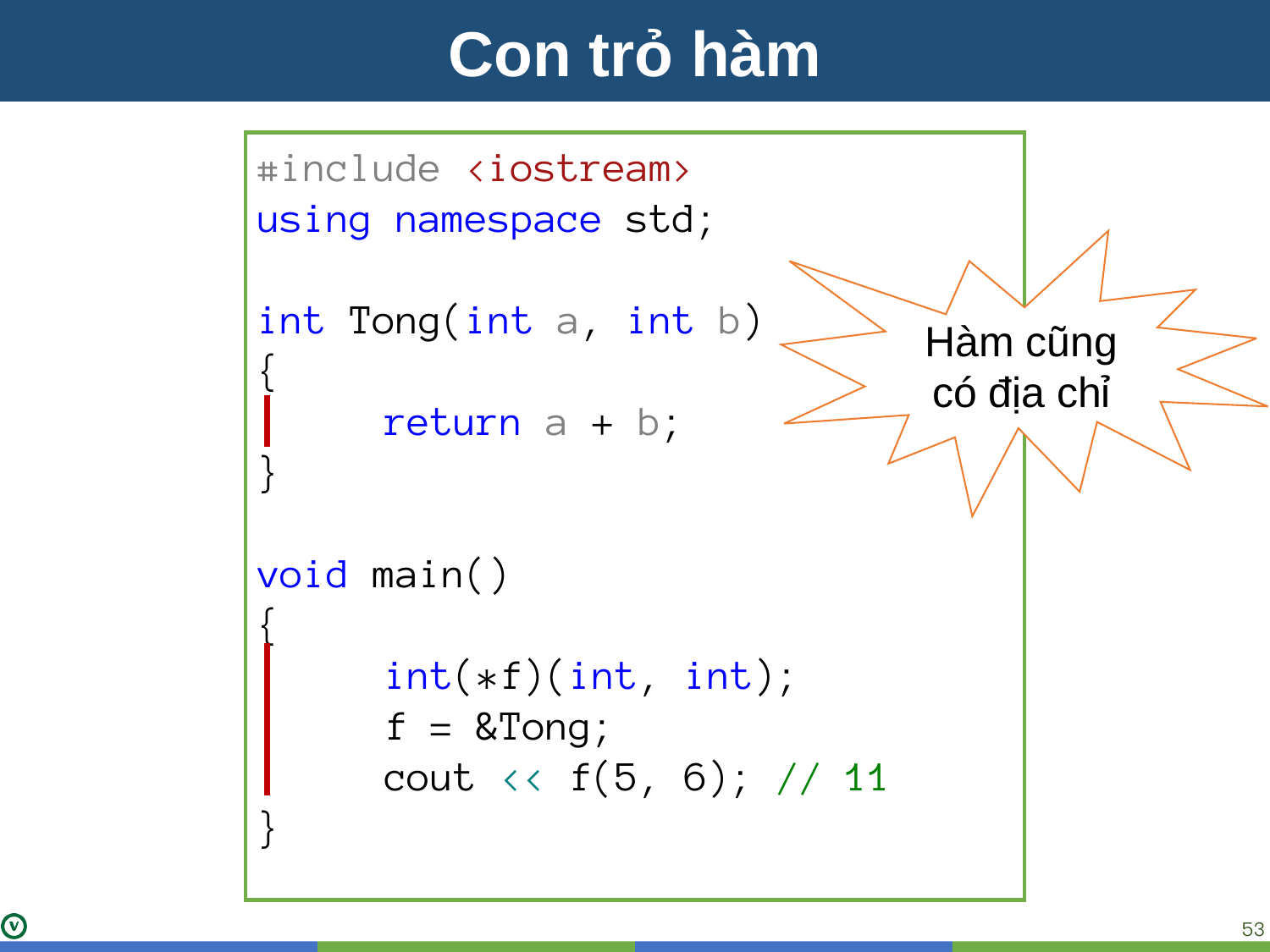

Con trỏ hàm
#include <iostream>
using namespace std;

int Tong(int a, int b)
{
return a + b;
}

void main()
{
int(*f)(int, int);
f = &Tong;
cout << f(5, 6); // 11
}
Hàm cũng có địa chỉ